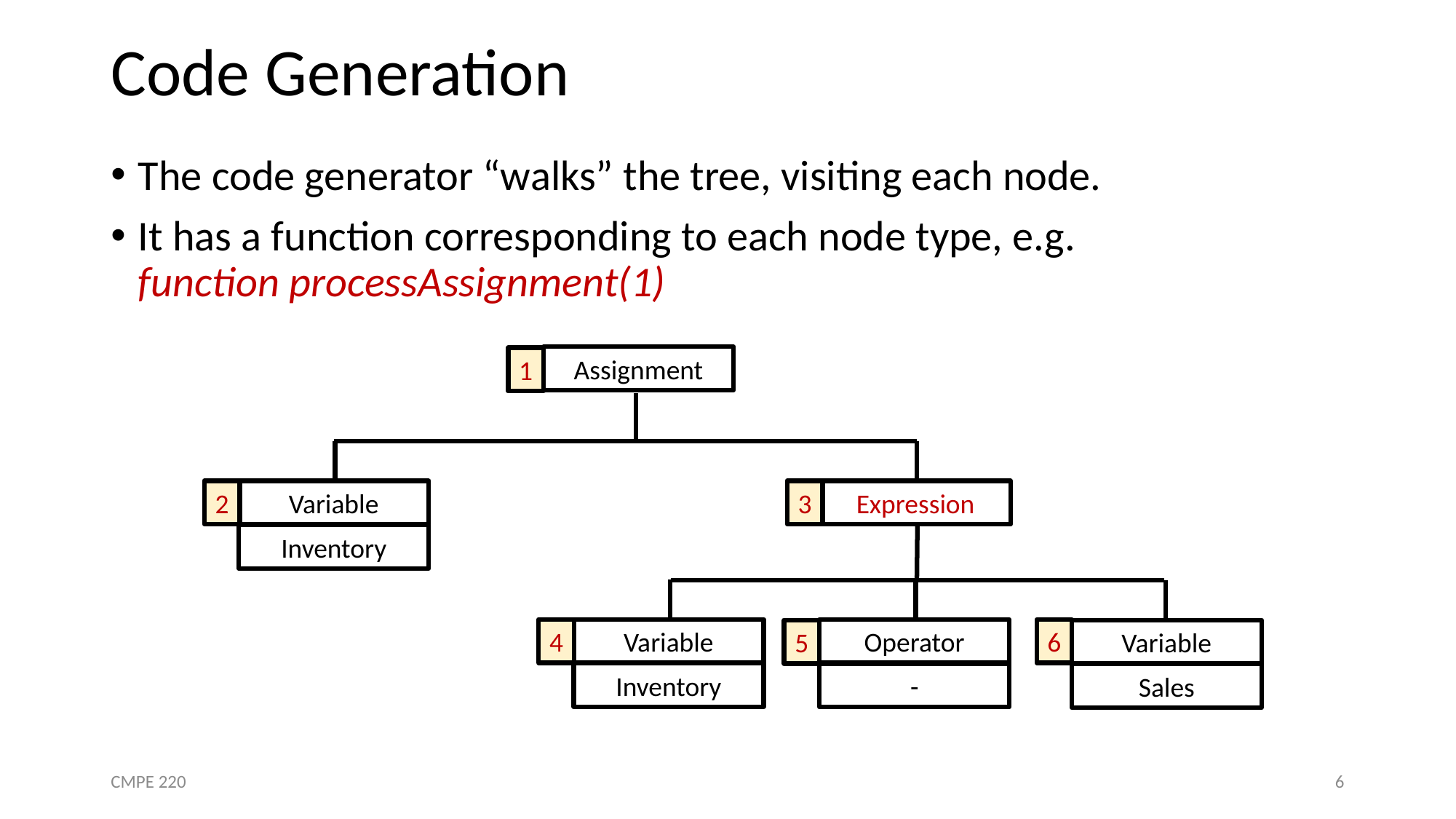

# Code Generation
The code generator “walks” the tree, visiting each node.
It has a function corresponding to each node type, e.g.
function processAssignment(1)
Assignment
1
2
3
Variable
Expression
Inventory
4
Variable
Operator
6
5
Variable
Inventory
-
Sales
CMPE 220
6